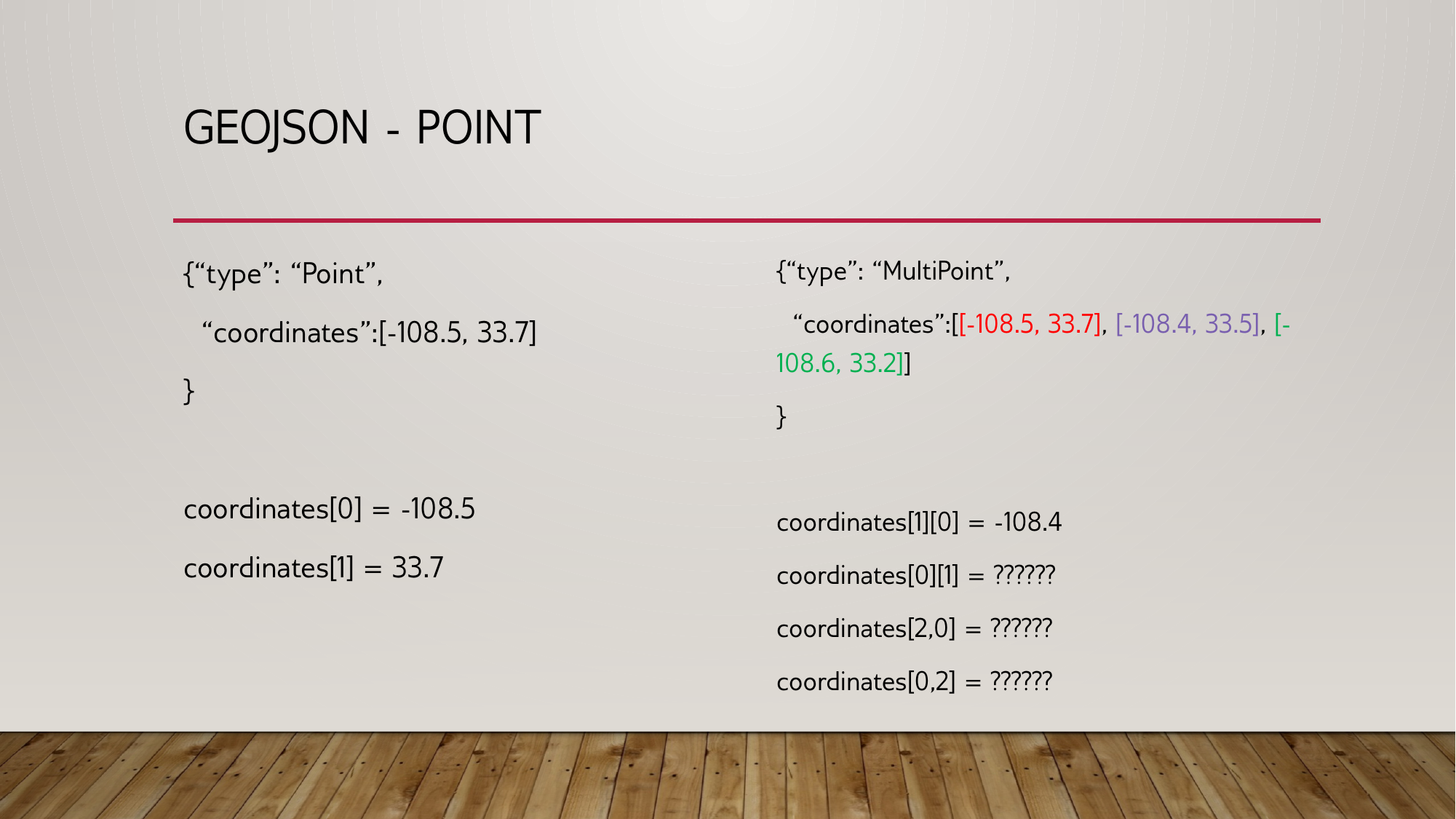

# Geojson - point
{“type”: “Point”,
  “coordinates”:[-108.5, 33.7]
}

coordinates[0] = -108.5
coordinates[1] = 33.7
{“type”: “MultiPoint”,
  “coordinates”:[[-108.5, 33.7], [-108.4, 33.5], [-108.6, 33.2]]
}

coordinates[1][0] = -108.4
coordinates[0][1] = ??????
coordinates[2,0] = ??????
coordinates[0,2] = ??????